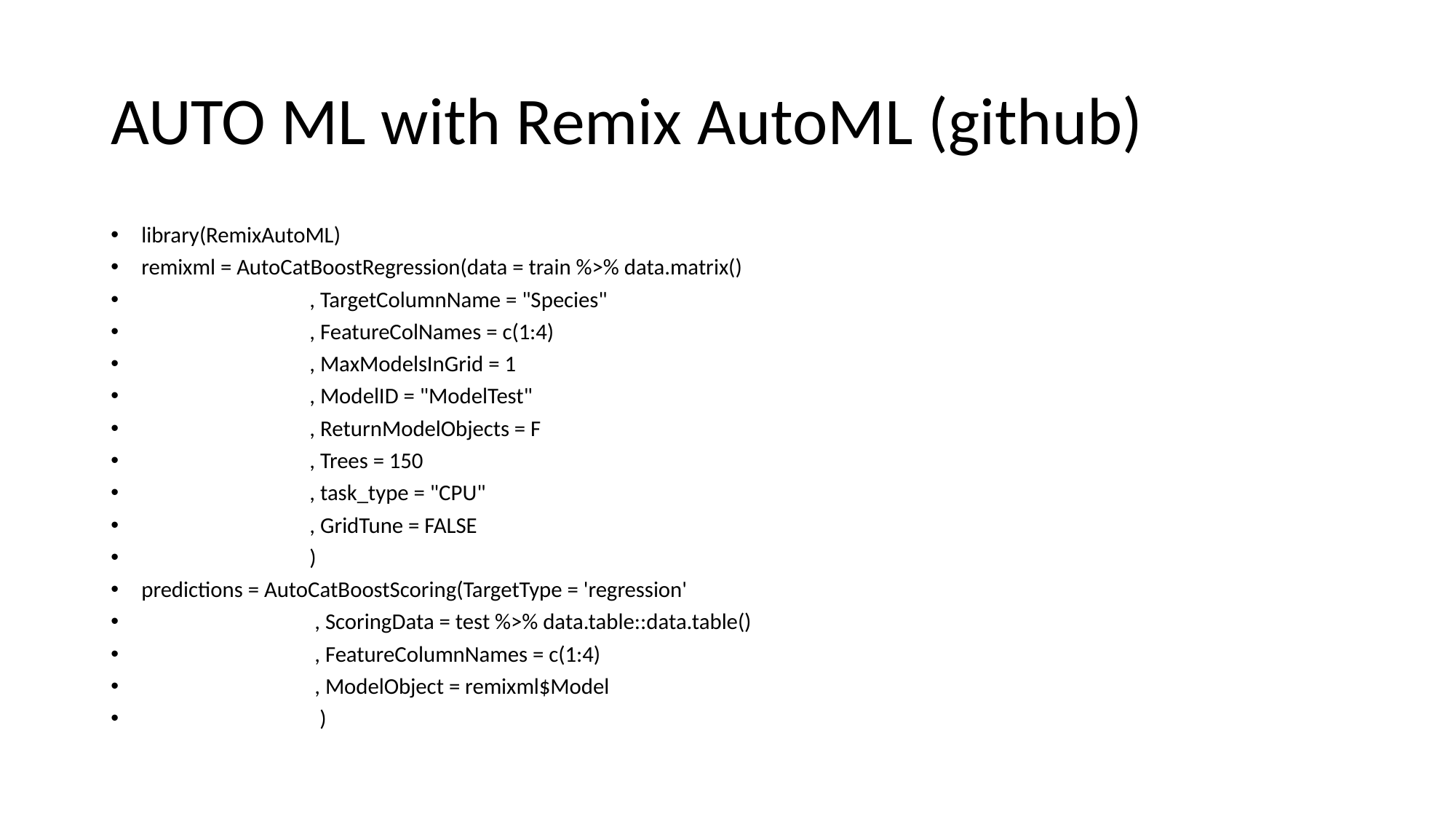

# AUTO ML with Remix AutoML (github)
library(RemixAutoML)
remixml = AutoCatBoostRegression(data = train %>% data.matrix()
                                 , TargetColumnName = "Species"
                                 , FeatureColNames = c(1:4)
                                 , MaxModelsInGrid = 1
                                 , ModelID = "ModelTest"
                                 , ReturnModelObjects = F
                                 , Trees = 150
                                 , task_type = "CPU"
                                 , GridTune = FALSE
                                 )
predictions = AutoCatBoostScoring(TargetType = 'regression'
                                  , ScoringData = test %>% data.table::data.table()
                                  , FeatureColumnNames = c(1:4)
                                  , ModelObject = remixml$Model
                                   )